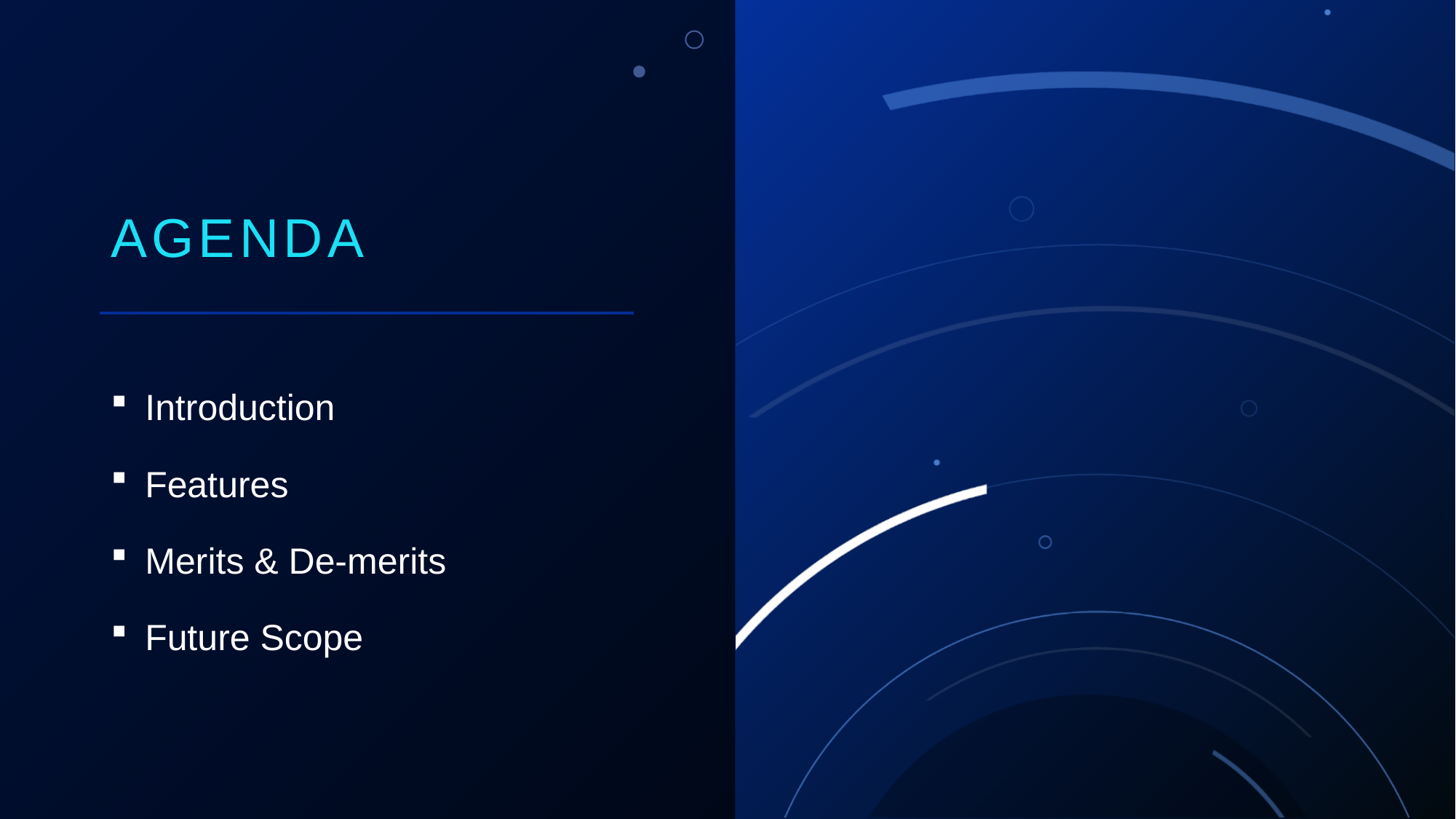

# Agenda
Introduction
Features
Merits & De-merits
Future Scope